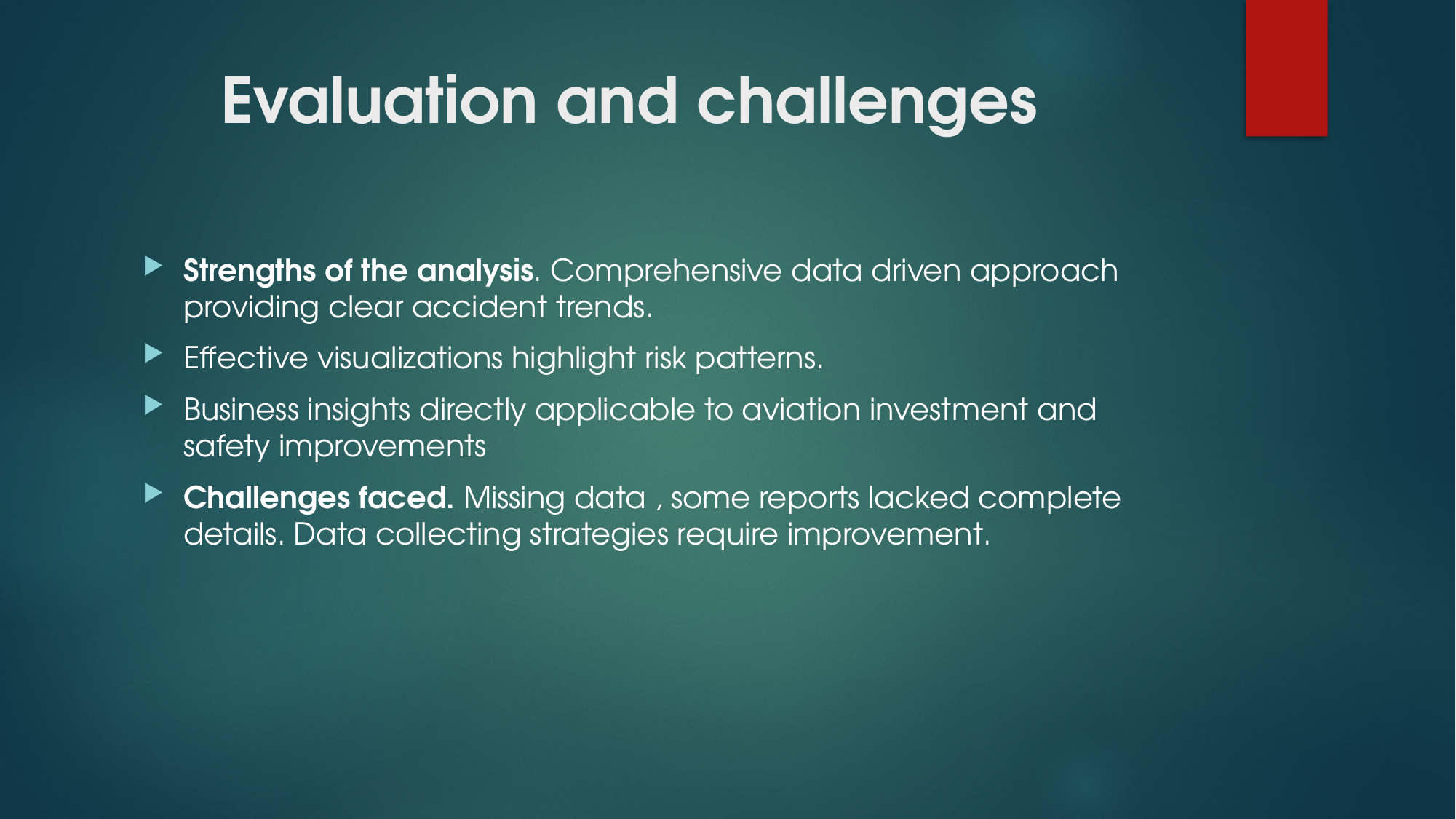

# Evaluation and challenges
Strengths of the analysis. Comprehensive data driven approach  providing clear accident trends.
Effective visualizations highlight risk patterns.
Business insights directly applicable to aviation investment and safety improvements
Challenges faced. Missing data , some reports lacked complete details. Data collecting strategies require improvement.